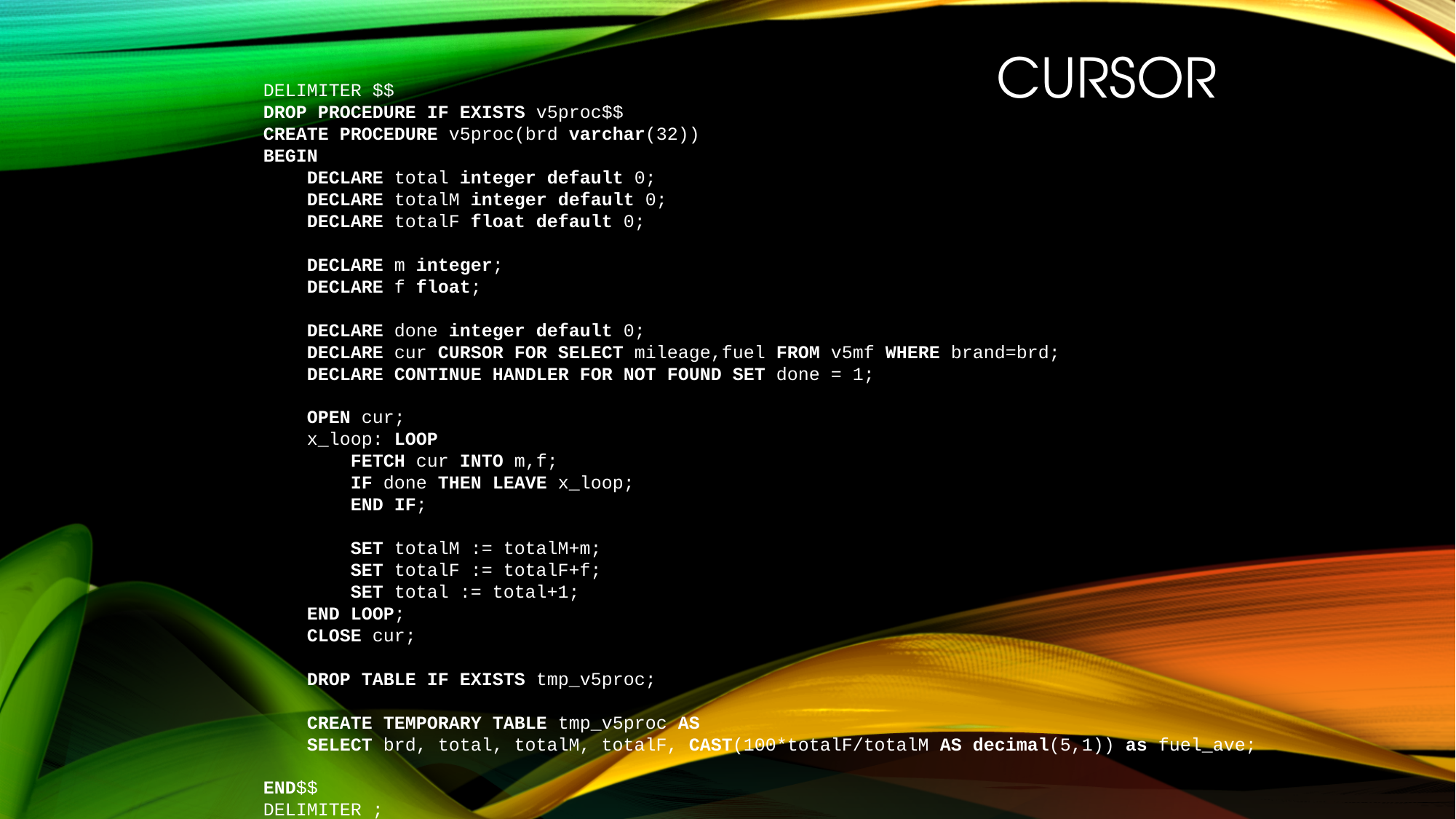

CURSOR
DELIMITER $$
DROP PROCEDURE IF EXISTS v5proc$$
CREATE PROCEDURE v5proc(brd varchar(32))
BEGIN
    DECLARE total integer default 0;
    DECLARE totalM integer default 0;
    DECLARE totalF float default 0;

    DECLARE m integer;
    DECLARE f float;

    DECLARE done integer default 0;
    DECLARE cur CURSOR FOR SELECT mileage,fuel FROM v5mf WHERE brand=brd;
    DECLARE CONTINUE HANDLER FOR NOT FOUND SET done = 1;

    OPEN cur;
    x_loop: LOOP
        FETCH cur INTO m,f;
        IF done THEN LEAVE x_loop;
        END IF;

        SET totalM := totalM+m;
        SET totalF := totalF+f;
        SET total := total+1;
    END LOOP;
    CLOSE cur;

    DROP TABLE IF EXISTS tmp_v5proc;

    CREATE TEMPORARY TABLE tmp_v5proc AS
    SELECT brd, total, totalM, totalF, CAST(100*totalF/totalM AS decimal(5,1)) as fuel_ave;

END$$
DELIMITER ;